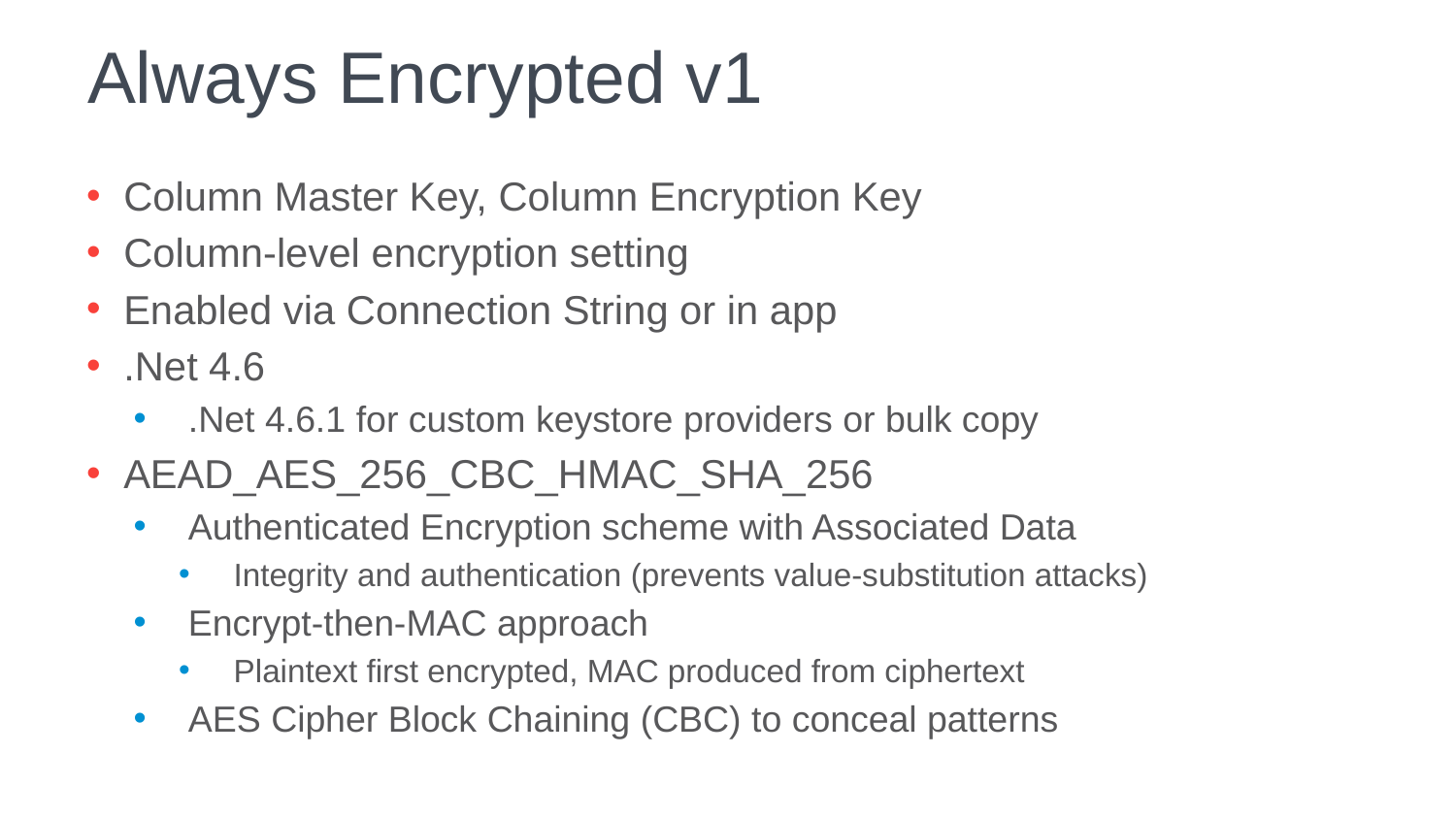

# Always Encrypted v1
Column Master Key, Column Encryption Key
Column-level encryption setting
Enabled via Connection String or in app
.Net 4.6
.Net 4.6.1 for custom keystore providers or bulk copy
AEAD_AES_256_CBC_HMAC_SHA_256
Authenticated Encryption scheme with Associated Data
Integrity and authentication (prevents value-substitution attacks)
Encrypt-then-MAC approach
Plaintext first encrypted, MAC produced from ciphertext
AES Cipher Block Chaining (CBC) to conceal patterns